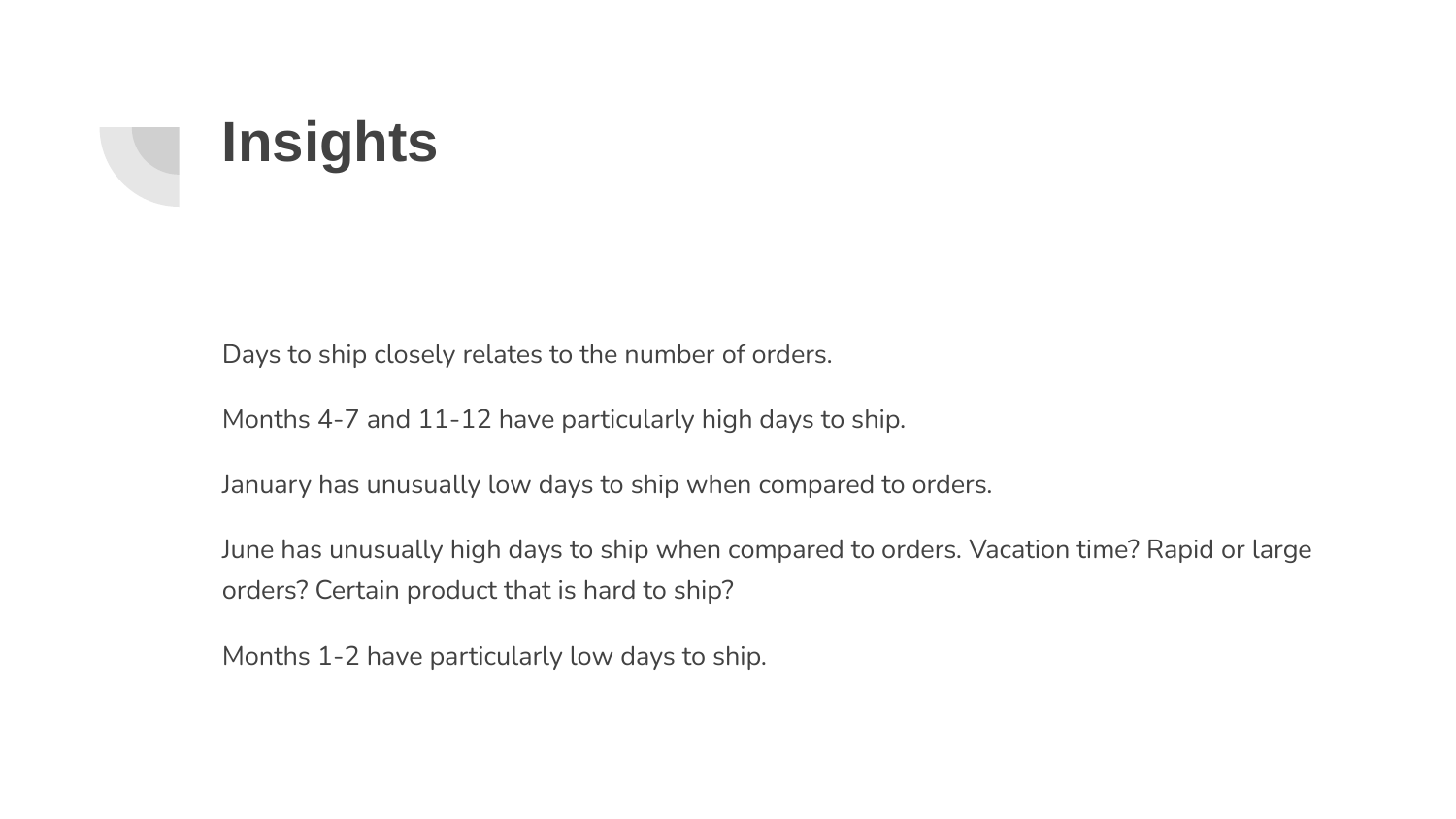

# Insights
Days to ship closely relates to the number of orders.
Months 4-7 and 11-12 have particularly high days to ship.
January has unusually low days to ship when compared to orders.
June has unusually high days to ship when compared to orders. Vacation time? Rapid or large orders? Certain product that is hard to ship?
Months 1-2 have particularly low days to ship.